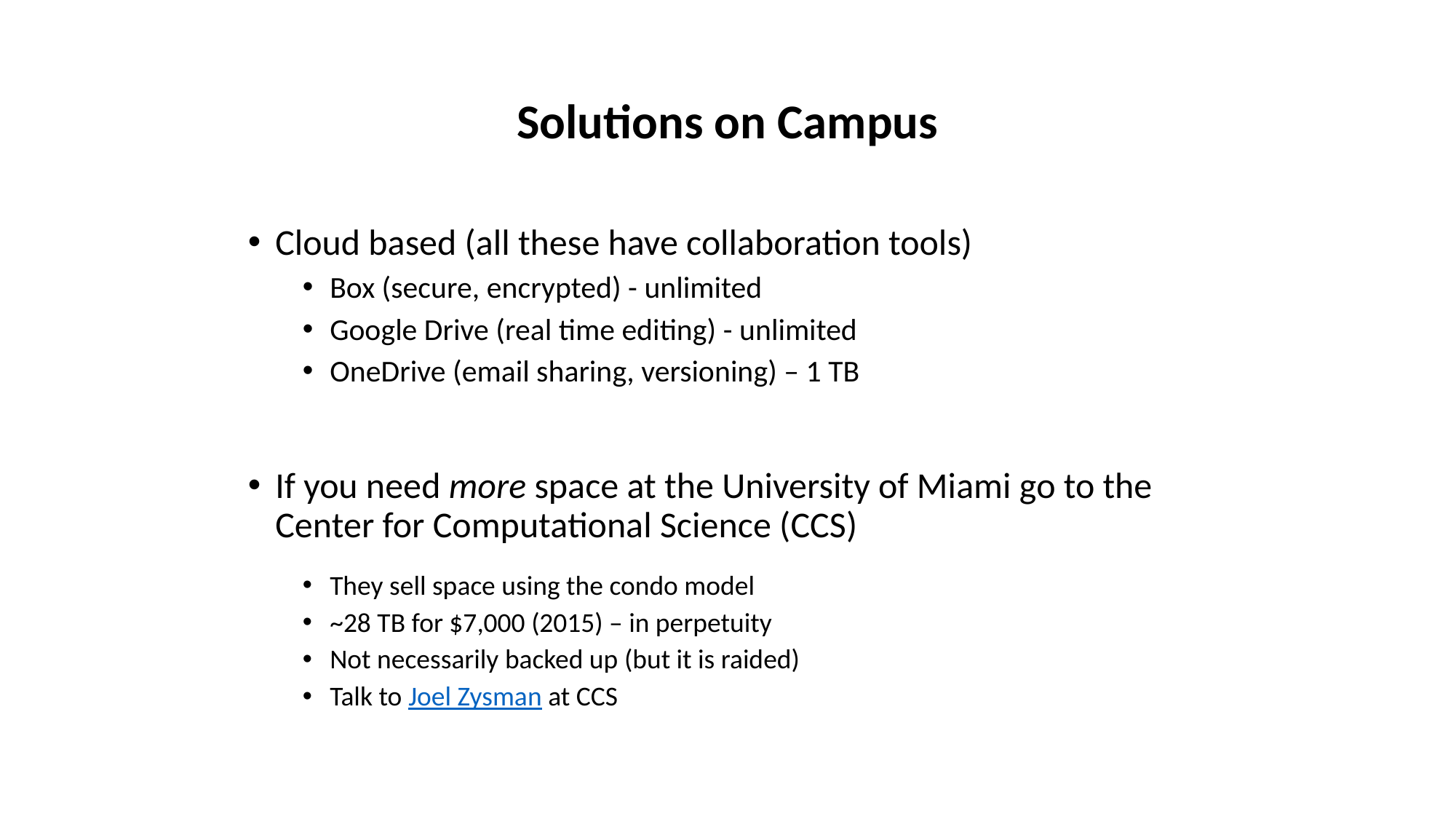

# Solutions on Campus
Cloud based (all these have collaboration tools)
Box (secure, encrypted) - unlimited
Google Drive (real time editing) - unlimited
OneDrive (email sharing, versioning) – 1 TB

If you need more space at the University of Miami go to the Center for Computational Science (CCS)
They sell space using the condo model
~28 TB for $7,000 (2015) – in perpetuity
Not necessarily backed up (but it is raided)
Talk to Joel Zysman at CCS